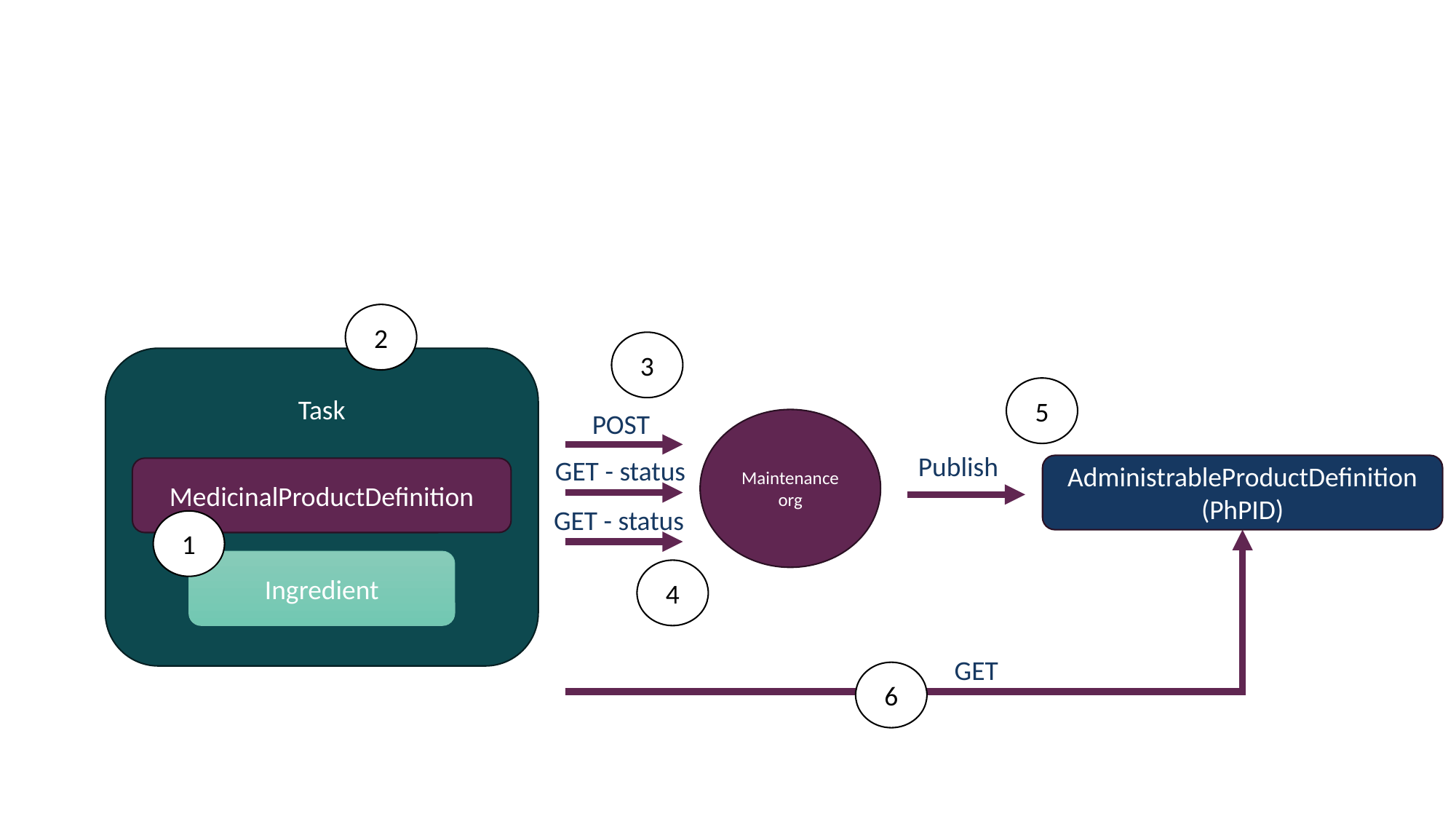

2
3
Task

5
POST
Maintenance org
Publish
GET - status
AdministrableProductDefinition
(PhPID)
MedicinalProductDefinition
GET - status
1
Ingredient
4
GET
6